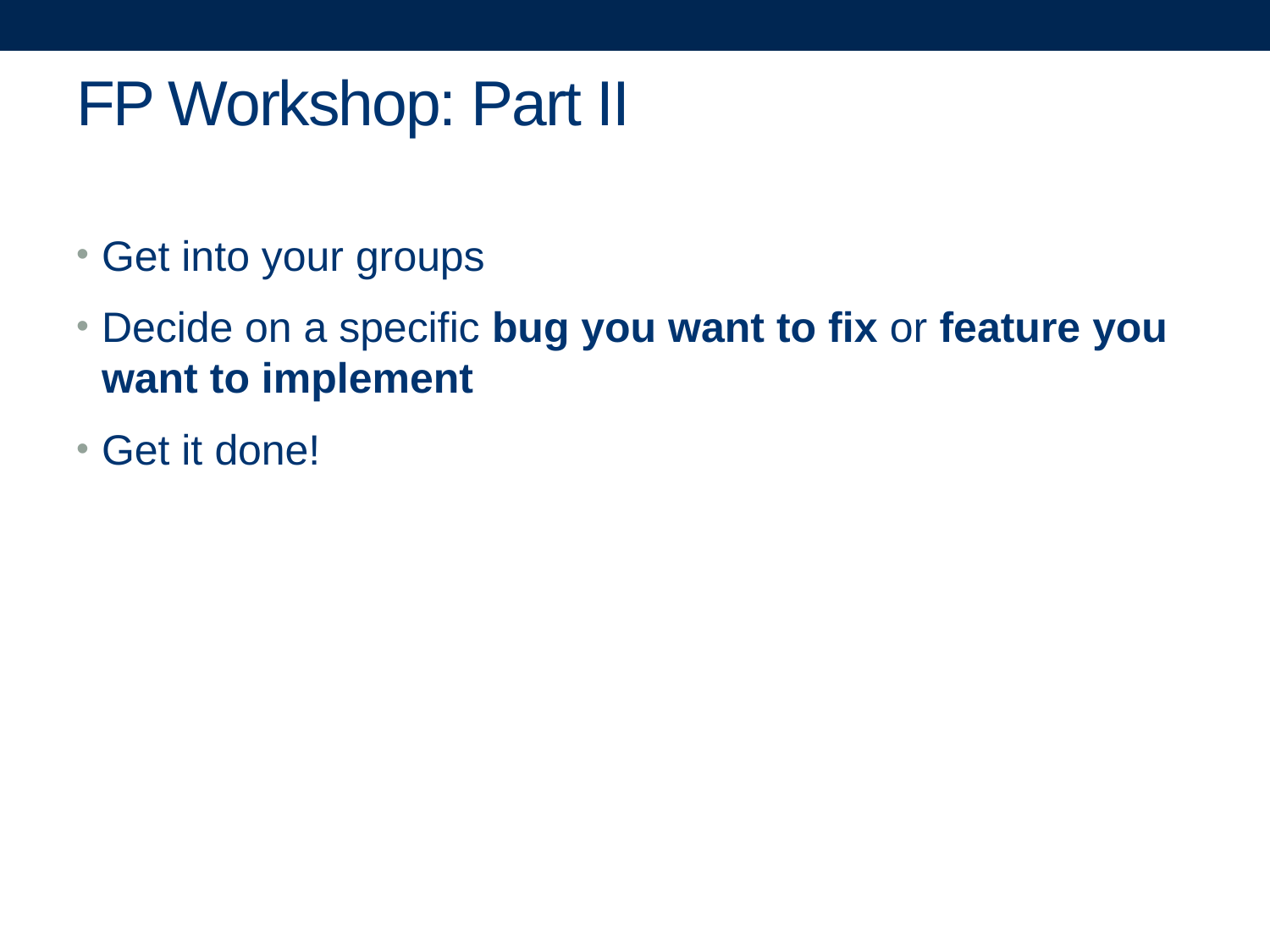

# FP Workshop: Part II
Get into your groups
Decide on a specific bug you want to fix or feature you want to implement
Get it done!